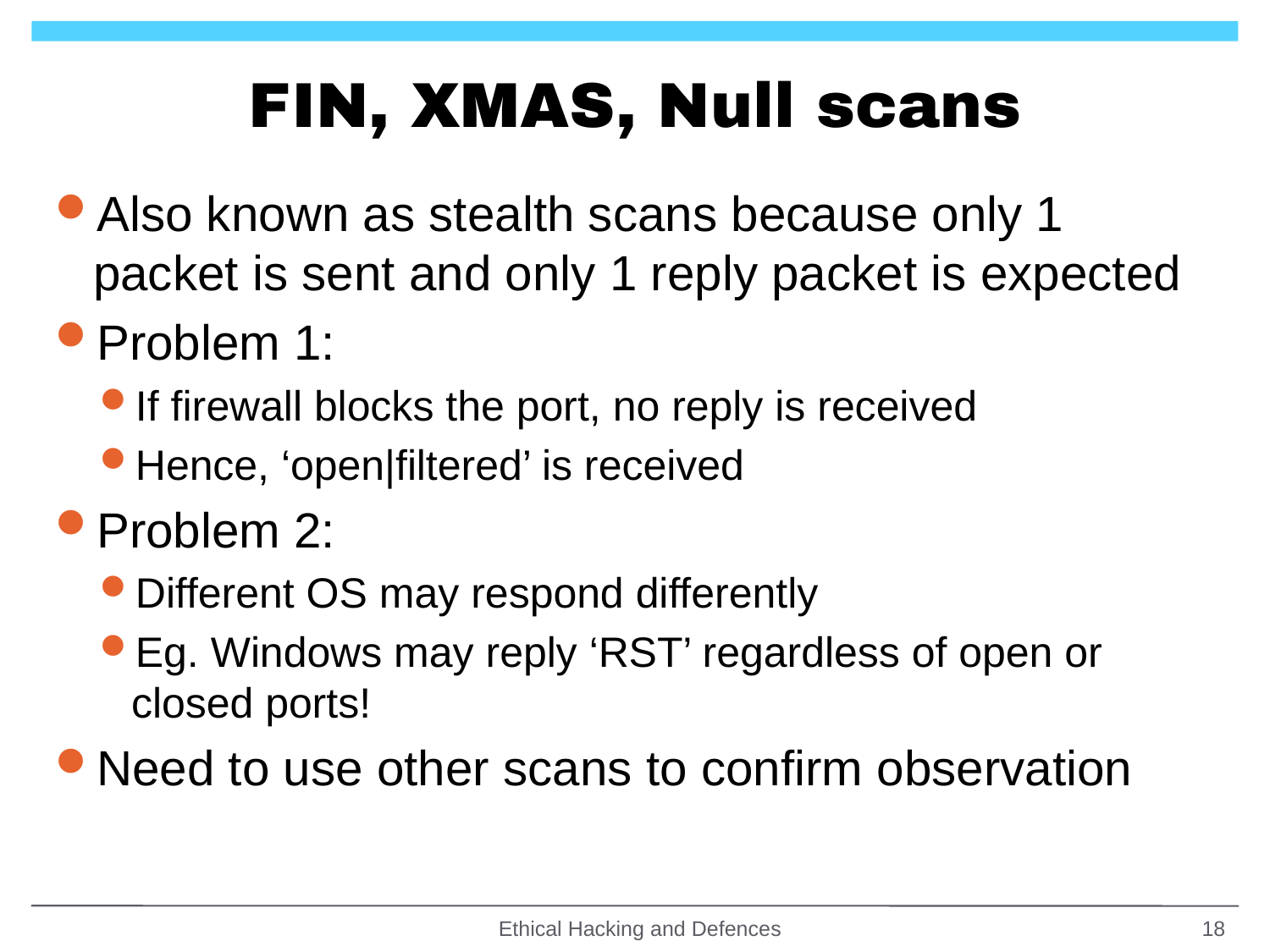

# FIN, XMAS, Null scans
Also known as stealth scans because only 1 packet is sent and only 1 reply packet is expected
Problem 1:
If firewall blocks the port, no reply is received
Hence, ‘open|filtered’ is received
Problem 2:
Different OS may respond differently
Eg. Windows may reply ‘RST’ regardless of open or closed ports!
Need to use other scans to confirm observation
Ethical Hacking and Defences
18